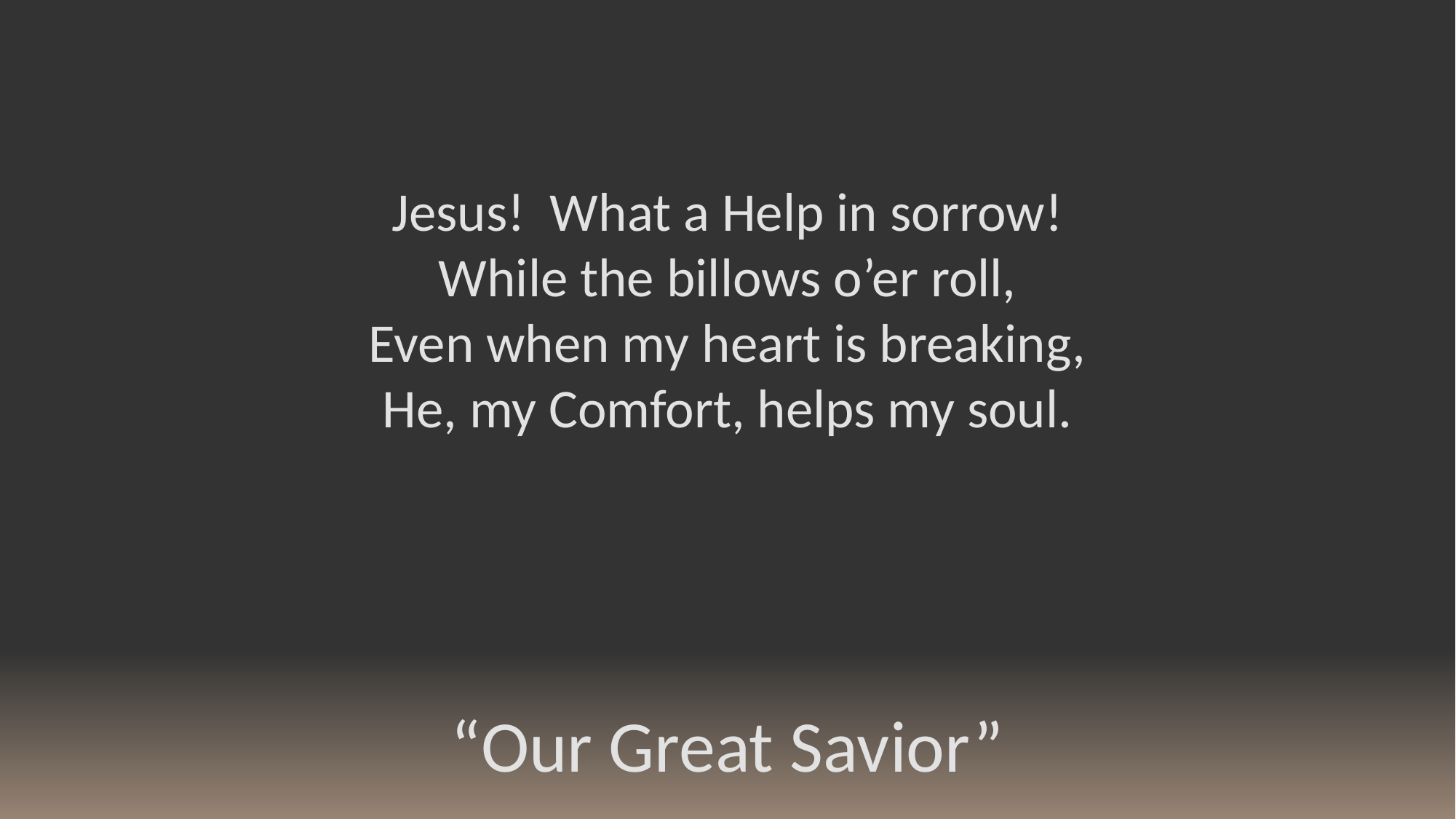

Jesus!  What a Help in sorrow!
While the billows o’er roll,
Even when my heart is breaking,
He, my Comfort, helps my soul.

“Our Great Savior”